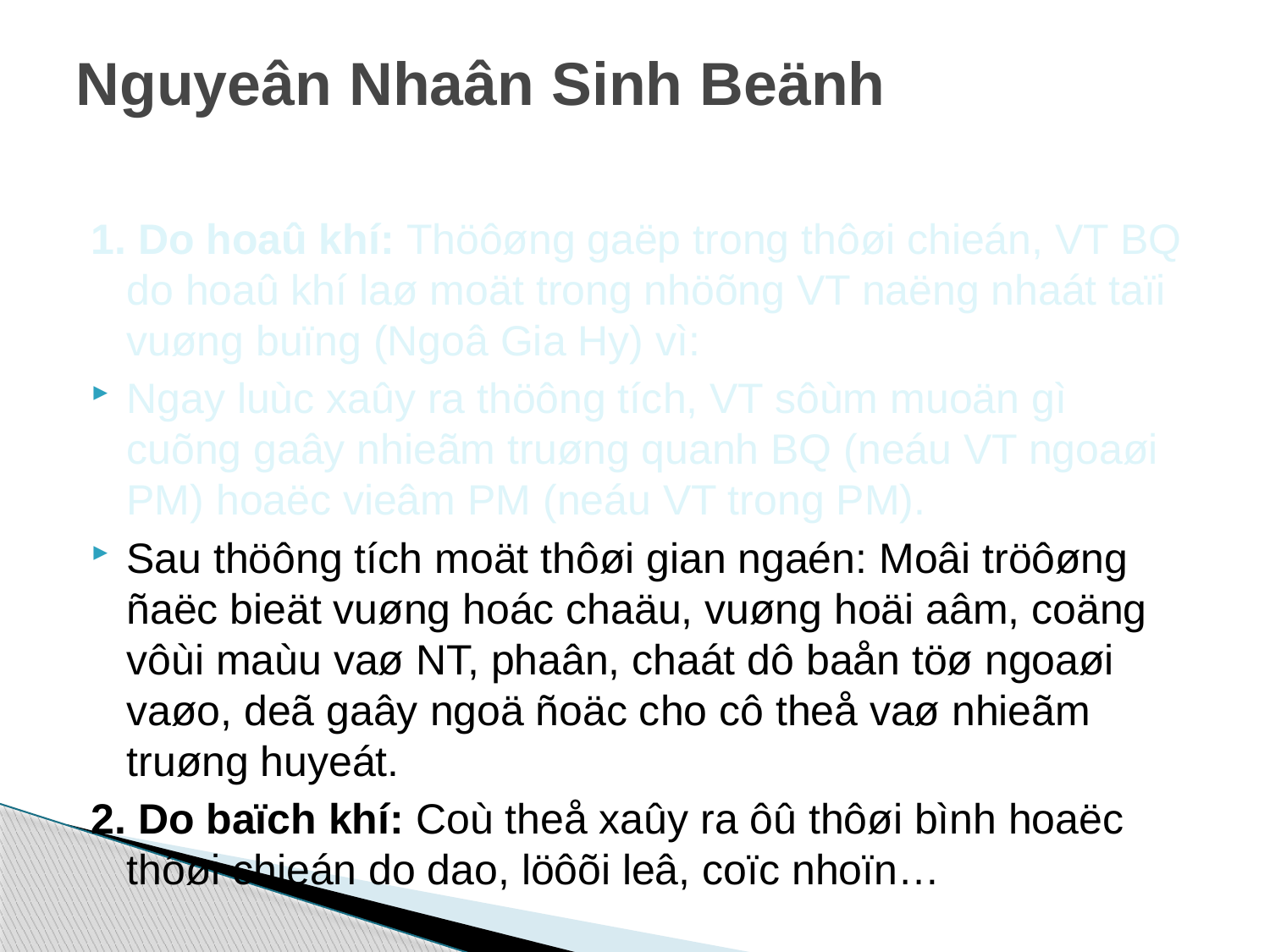

# Nguyeân Nhaân Sinh Beänh
1. Do hoaû khí: Thöôøng gaëp trong thôøi chieán, VT BQ do hoaû khí laø moät trong nhöõng VT naëng nhaát taïi vuøng buïng (Ngoâ Gia Hy) vì:
Ngay luùc xaûy ra thöông tích, VT sôùm muoän gì cuõng gaây nhieãm truøng quanh BQ (neáu VT ngoaøi PM) hoaëc vieâm PM (neáu VT trong PM).
Sau thöông tích moät thôøi gian ngaén: Moâi tröôøng ñaëc bieät vuøng hoác chaäu, vuøng hoäi aâm, coäng vôùi maùu vaø NT, phaân, chaát dô baån töø ngoaøi vaøo, deã gaây ngoä ñoäc cho cô theå vaø nhieãm truøng huyeát.
2. Do baïch khí: Coù theå xaûy ra ôû thôøi bình hoaëc thôøi chieán do dao, löôõi leâ, coïc nhoïn…